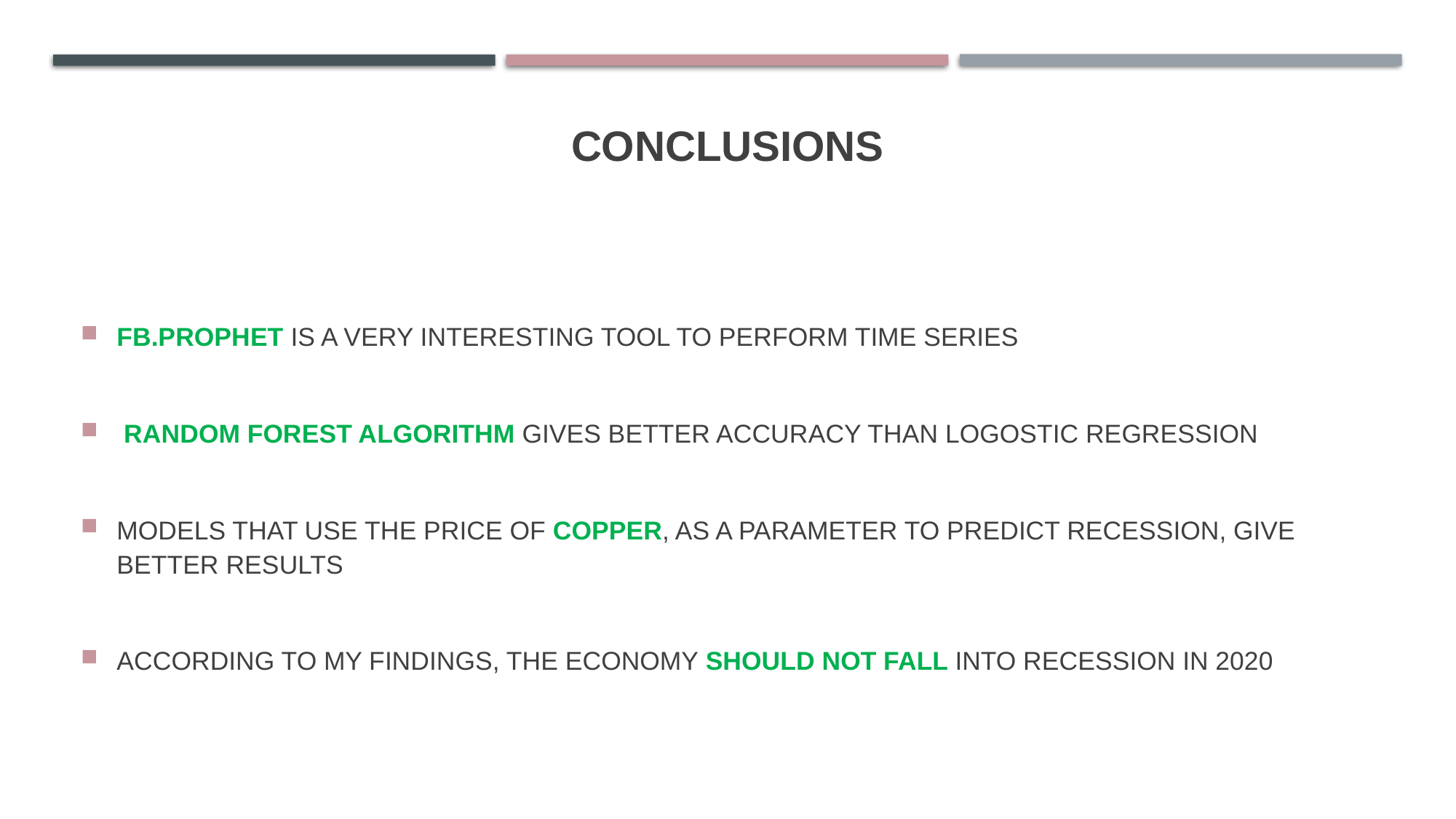

# CONCLUSIONS
FB.PROPHET IS A VERY INTERESTING TOOL TO PERFORM TIME SERIES

 RANDOM FOREST ALGORITHM GIVES BETTER ACCURACY THAN LOGOSTIC REGRESSION

MODELS THAT USE THE PRICE OF COPPER, AS A PARAMETER TO PREDICT RECESSION, GIVE BETTER RESULTS

ACCORDING TO MY FINDINGS, THE ECONOMY SHOULD NOT FALL INTO RECESSION IN 2020